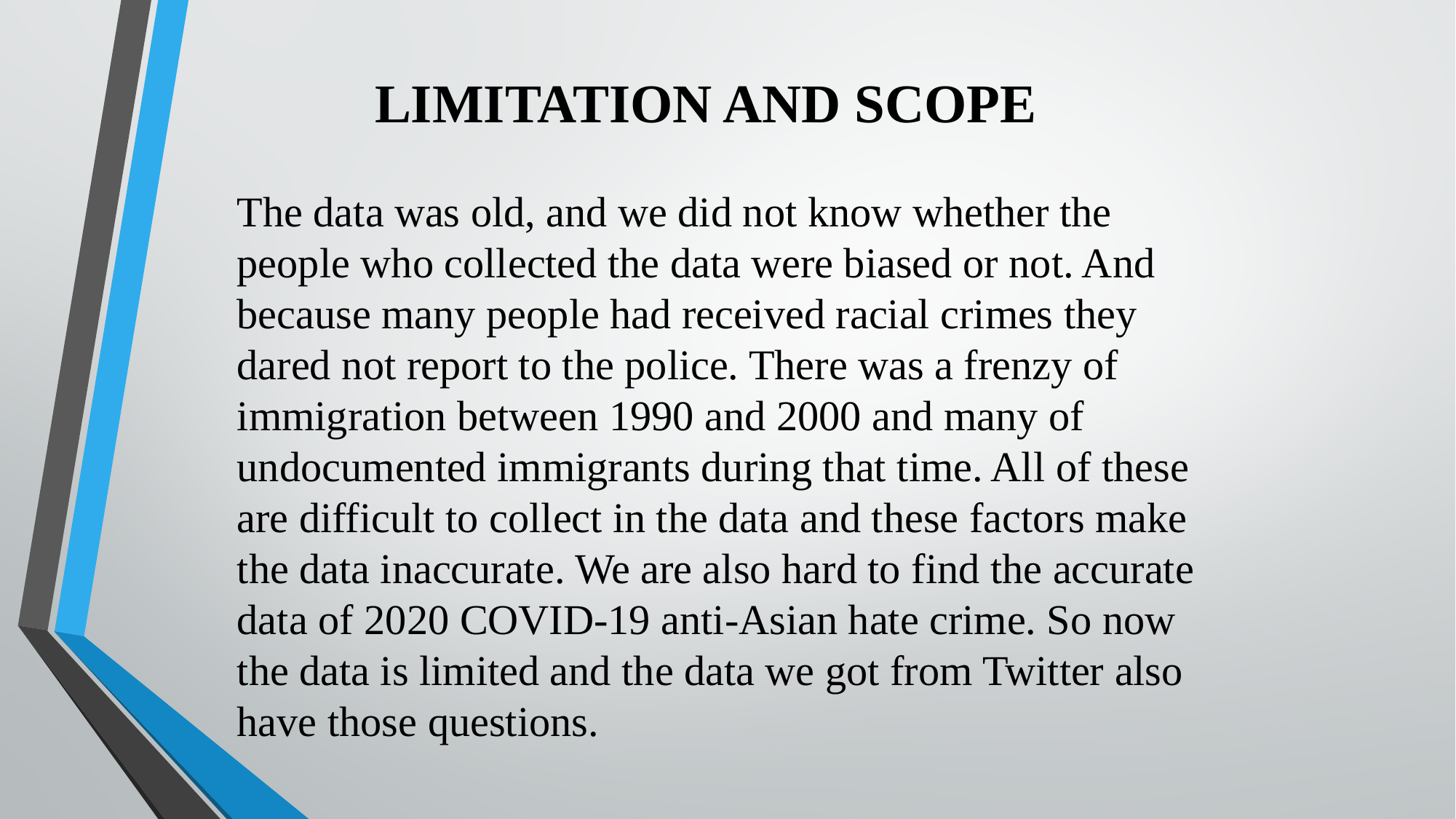

LIMITATION AND SCOPE
The data was old, and we did not know whether the people who collected the data were biased or not. And because many people had received racial crimes they dared not report to the police. There was a frenzy of immigration between 1990 and 2000 and many of undocumented immigrants during that time. All of these are difficult to collect in the data and these factors make the data inaccurate. We are also hard to find the accurate data of 2020 COVID-19 anti-Asian hate crime. So now the data is limited and the data we got from Twitter also have those questions.